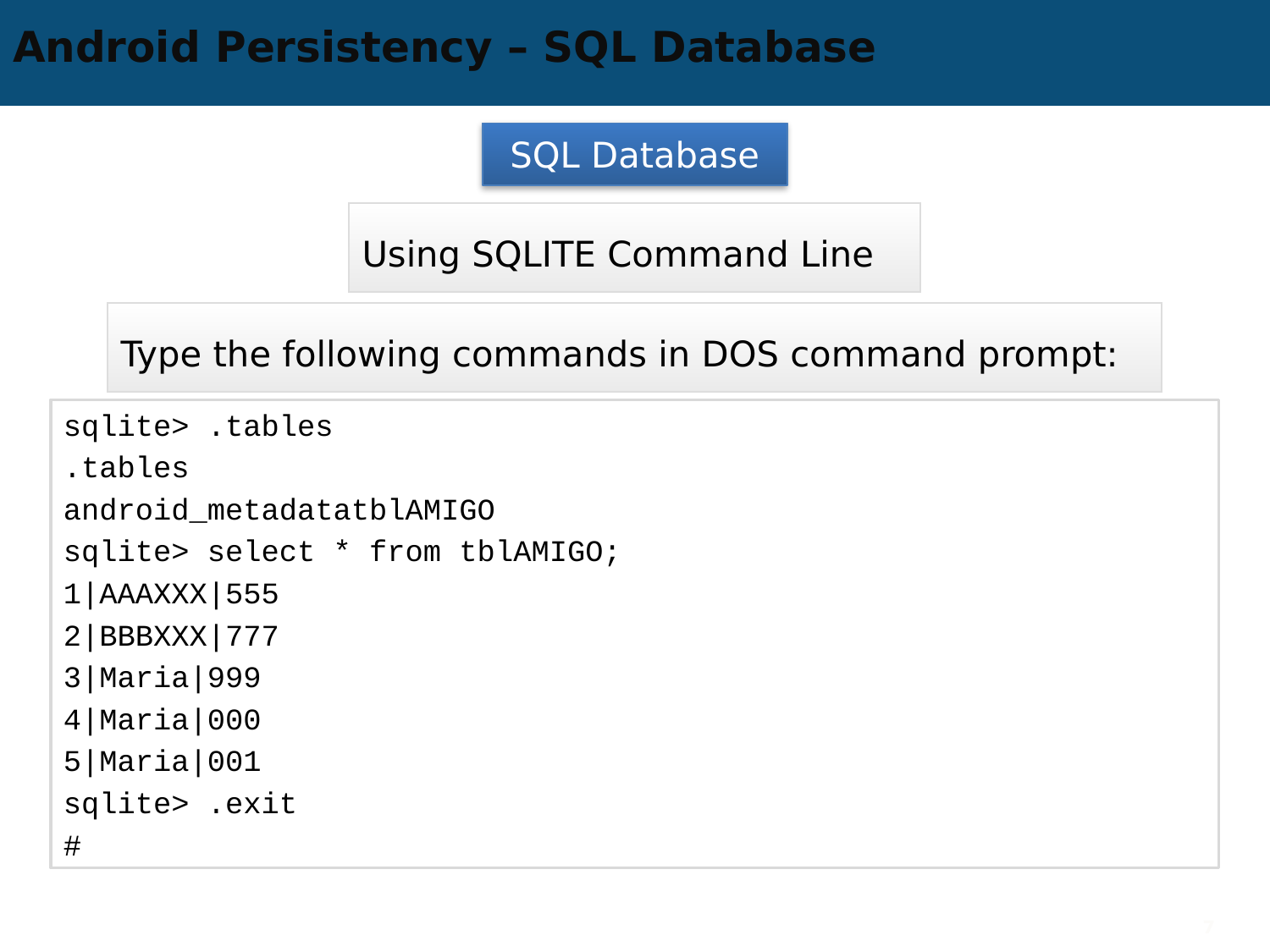

# Android Persistency – SQL Database
SQL Database
Using SQLITE Command Line
Type the following commands in DOS command prompt:
sqlite> .tables
.tables
android_metadatatblAMIGO
sqlite> select * from tblAMIGO;
1|AAAXXX|555
2|BBBXXX|777
3|Maria|999
4|Maria|000
5|Maria|001
sqlite> .exit
#